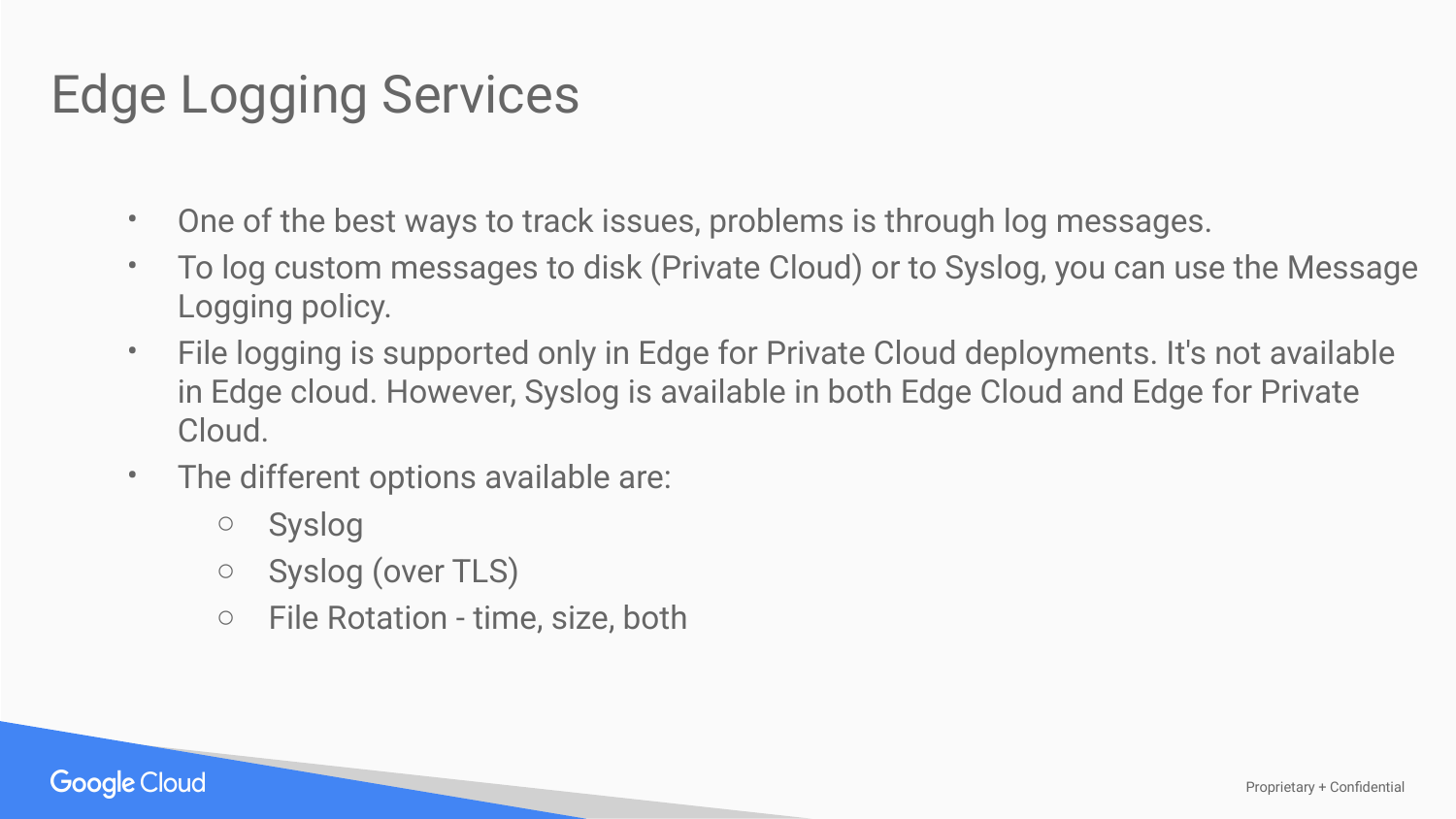

Edge Logging Services
One of the best ways to track issues, problems is through log messages.
To log custom messages to disk (Private Cloud) or to Syslog, you can use the Message Logging policy.
File logging is supported only in Edge for Private Cloud deployments. It's not available in Edge cloud. However, Syslog is available in both Edge Cloud and Edge for Private Cloud.
The different options available are:
Syslog
Syslog (over TLS)
File Rotation - time, size, both